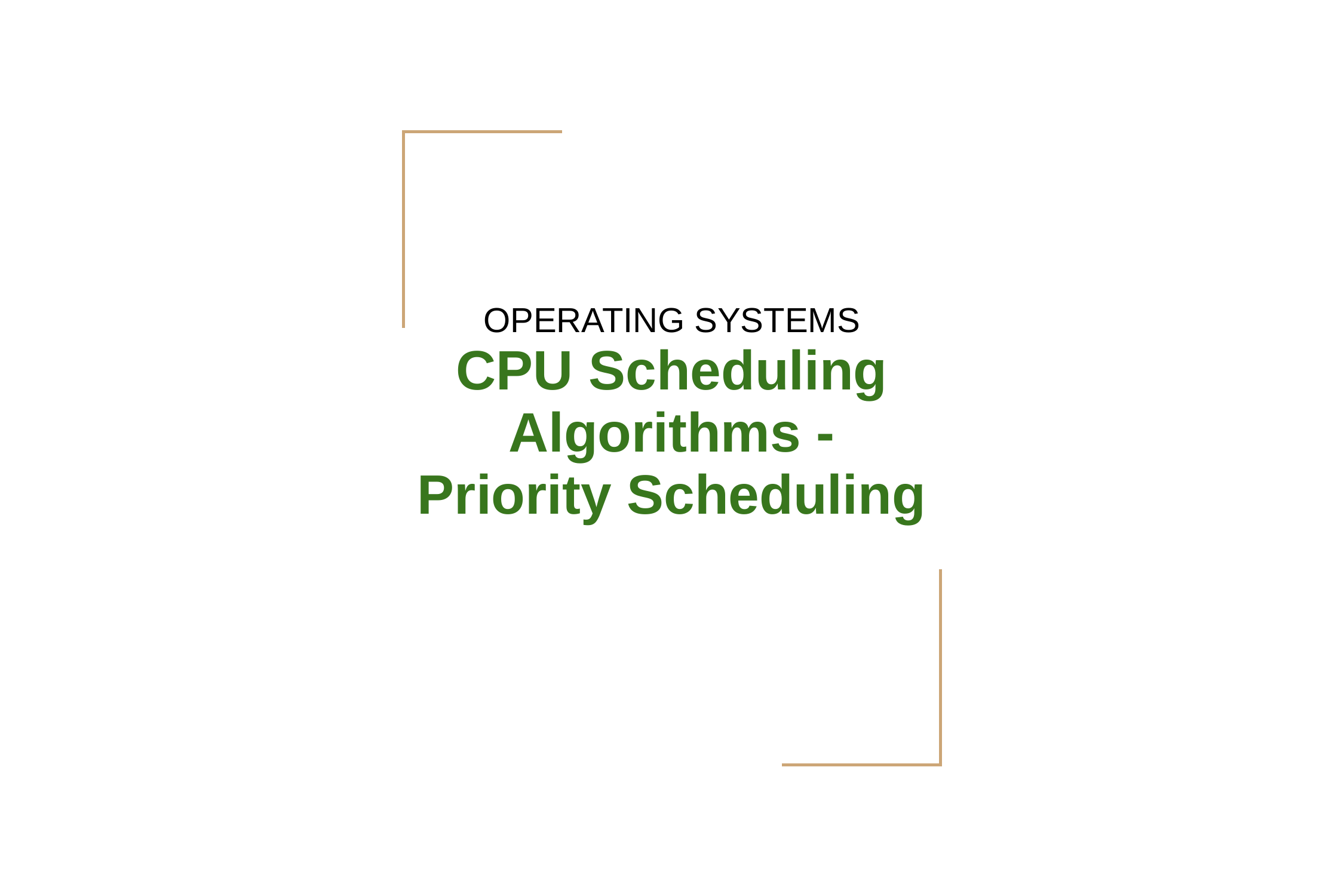

# OPERATING SYSTEMS
CPU Scheduling Algorithms -
Priority Scheduling